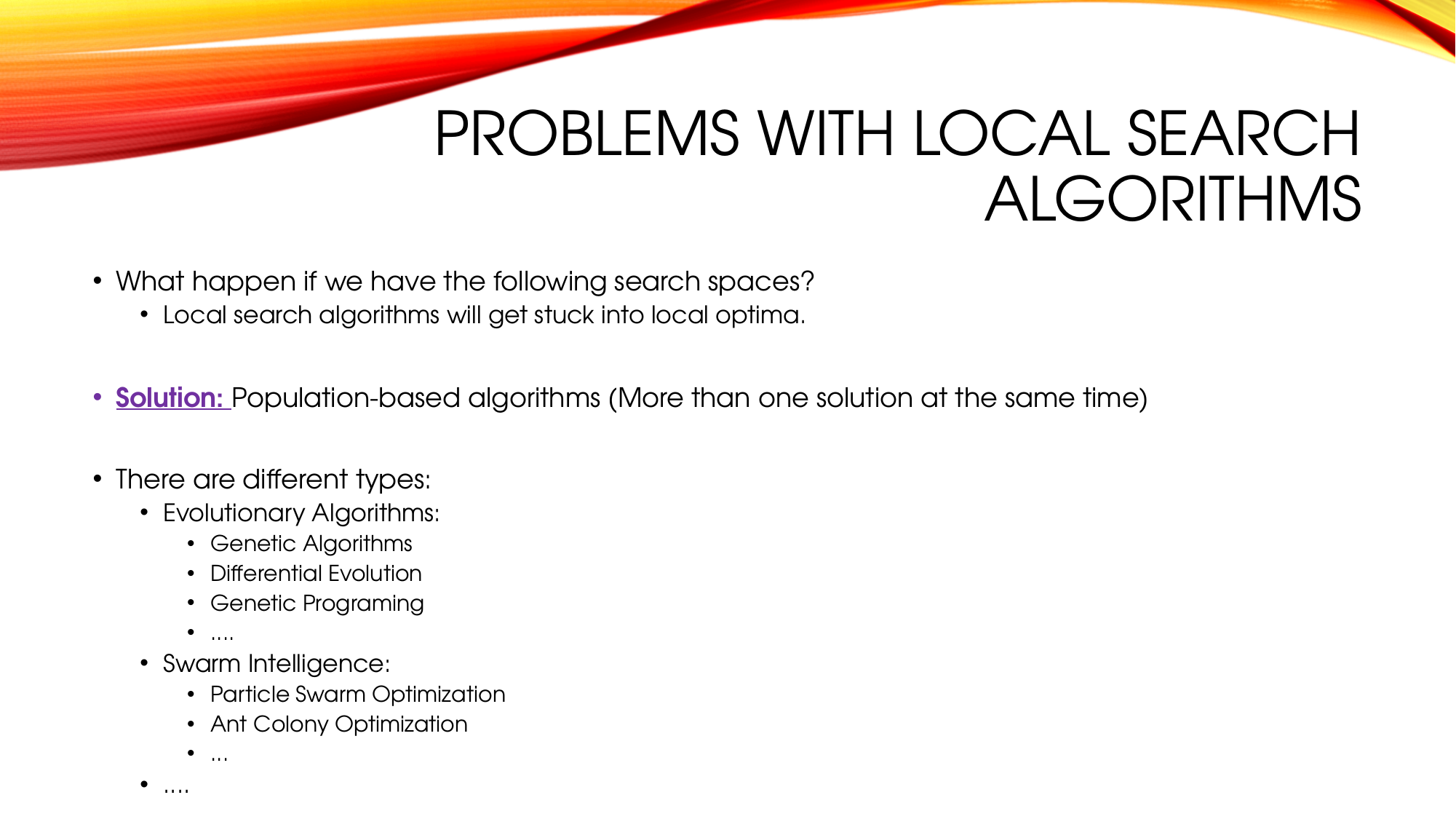

# Problems with Local Search algorithms
What happen if we have the following search spaces?
Local search algorithms will get stuck into local optima.

Solution: Population-based algorithms (More than one solution at the same time)

There are different types:
Evolutionary Algorithms:
Genetic Algorithms
Differential Evolution
Genetic Programing
....
Swarm Intelligence:
Particle Swarm Optimization
Ant Colony Optimization
...
....